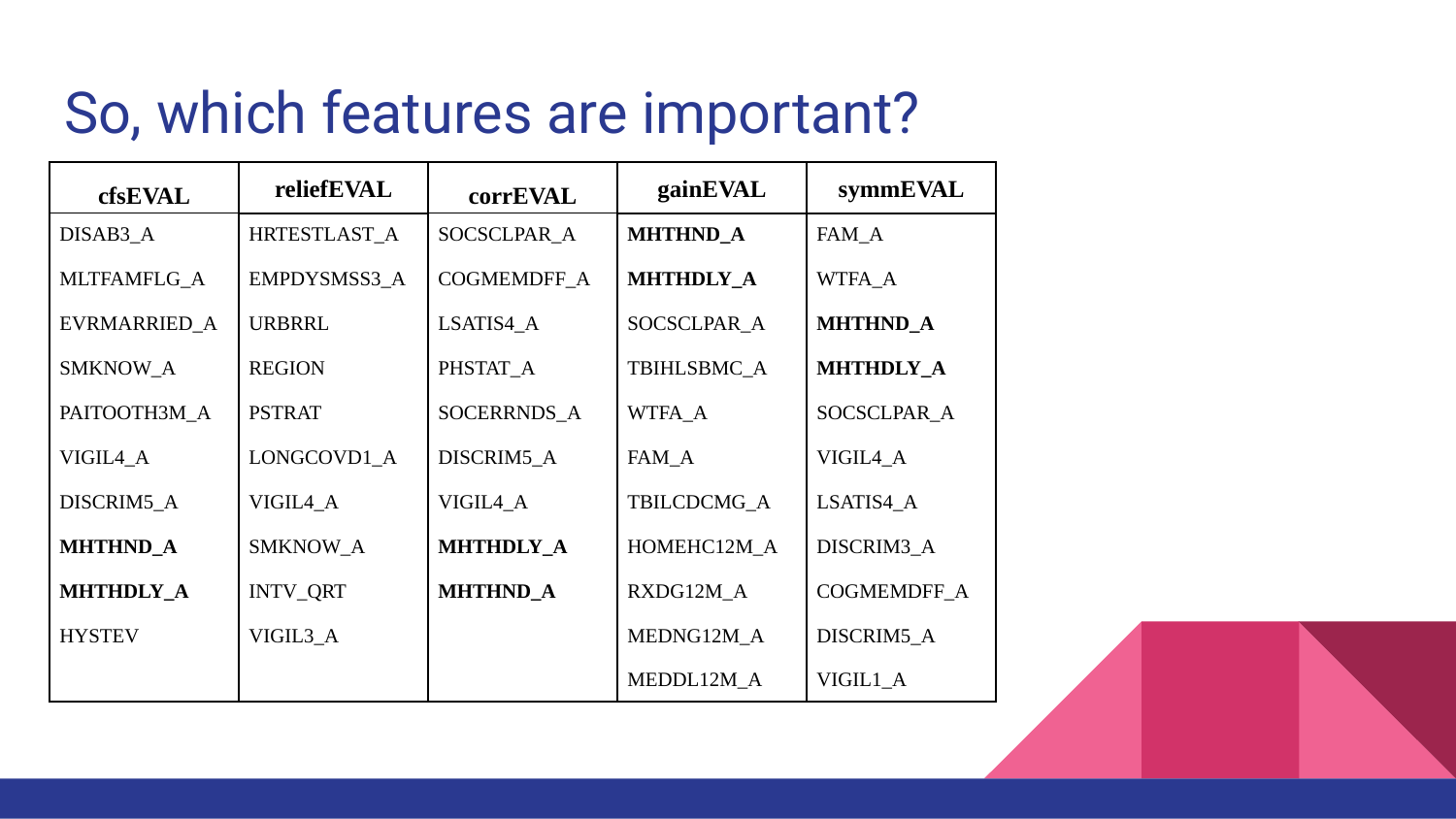

# So, which features are important?
| cfsEVAL | reliefEVAL | corrEVAL | gainEVAL | symmEVAL |
| --- | --- | --- | --- | --- |
| DISAB3\_A MLTFAMFLG\_A EVRMARRIED\_A SMKNOW\_A PAITOOTH3M\_A VIGIL4\_A DISCRIM5\_A MHTHND\_A MHTHDLY\_A HYSTEV | HRTESTLAST\_A EMPDYSMSS3\_A URBRRL REGION PSTRAT LONGCOVD1\_A VIGIL4\_A SMKNOW\_A INTV\_QRT VIGIL3\_A | SOCSCLPAR\_A COGMEMDFF\_A LSATIS4\_A PHSTAT\_A SOCERRNDS\_A DISCRIM5\_A VIGIL4\_A MHTHDLY\_A MHTHND\_A | MHTHND\_A MHTHDLY\_A SOCSCLPAR\_A TBIHLSBMC\_A WTFA\_A FAM\_A TBILCDCMG\_A HOMEHC12M\_A RXDG12M\_A MEDNG12M\_A MEDDL12M\_A | FAM\_A WTFA\_A MHTHND\_A MHTHDLY\_A SOCSCLPAR\_A VIGIL4\_A LSATIS4\_A DISCRIM3\_A COGMEMDFF\_A DISCRIM5\_A VIGIL1\_A |